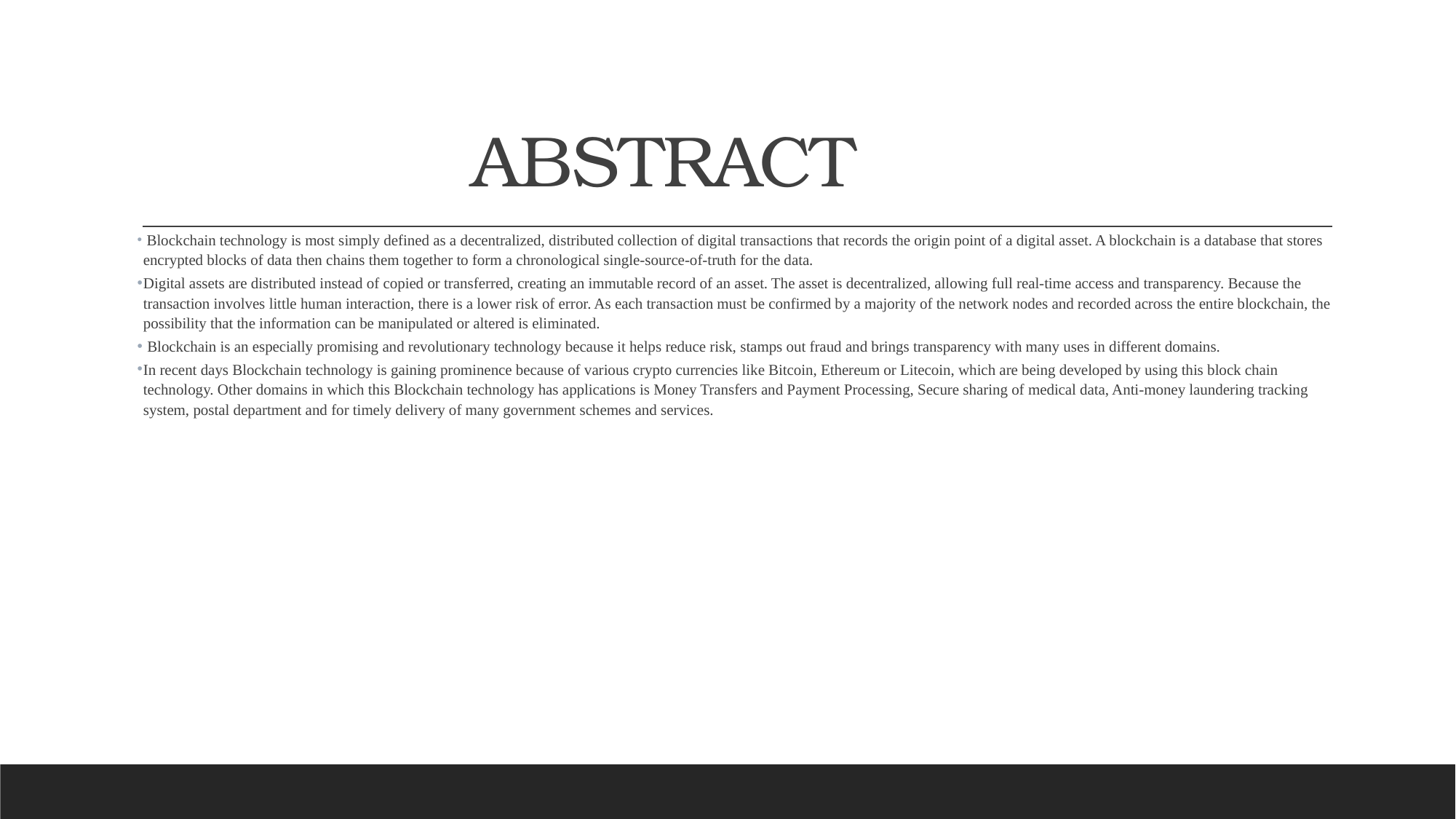

# ABSTRACT

 Blockchain technology is most simply defined as a decentralized, distributed collection of digital transactions that records the origin point of a digital asset. A blockchain is a database that stores encrypted blocks of data then chains them together to form a chronological single-source-of-truth for the data.
Digital assets are distributed instead of copied or transferred, creating an immutable record of an asset. The asset is decentralized, allowing full real-time access and transparency. Because the transaction involves little human interaction, there is a lower risk of error. As each transaction must be confirmed by a majority of the network nodes and recorded across the entire blockchain, the possibility that the information can be manipulated or altered is eliminated.
 Blockchain is an especially promising and revolutionary technology because it helps reduce risk, stamps out fraud and brings transparency with many uses in different domains.
In recent days Blockchain technology is gaining prominence because of various crypto currencies like Bitcoin, Ethereum or Litecoin, which are being developed by using this block chain technology. Other domains in which this Blockchain technology has applications is Money Transfers and Payment Processing, Secure sharing of medical data, Anti-money laundering tracking system, postal department and for timely delivery of many government schemes and services.